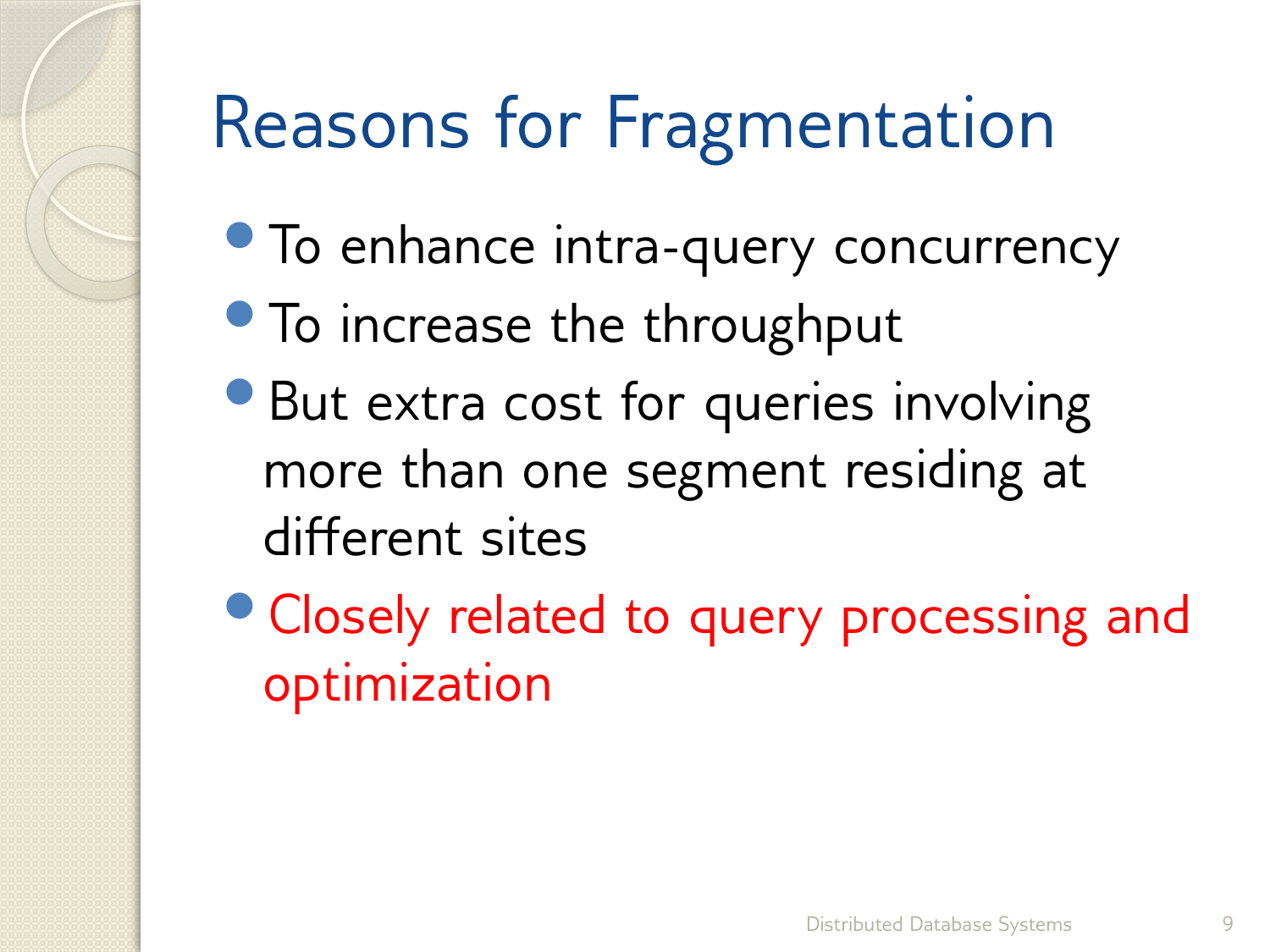

# Reasons for Fragmentation
To enhance intra-query concurrency
To increase the throughput
But extra cost for queries involving more than one segment residing at different sites
Closely related to query processing and optimization

Distributed Database Systems
9